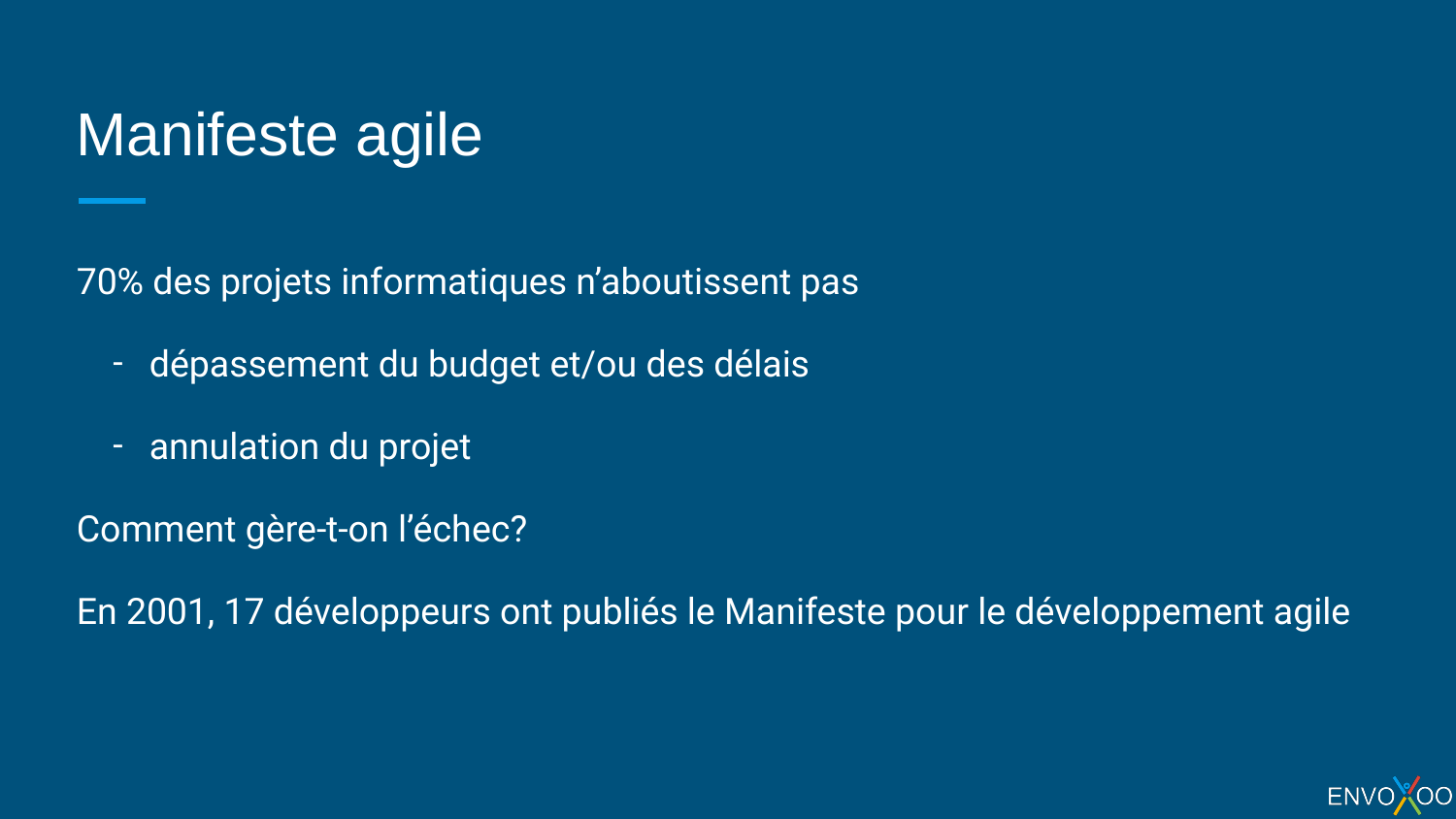

# Manifeste agile
70% des projets informatiques n’aboutissent pas
dépassement du budget et/ou des délais
annulation du projet
Comment gère-t-on l’échec?
En 2001, 17 développeurs ont publiés le Manifeste pour le développement agile